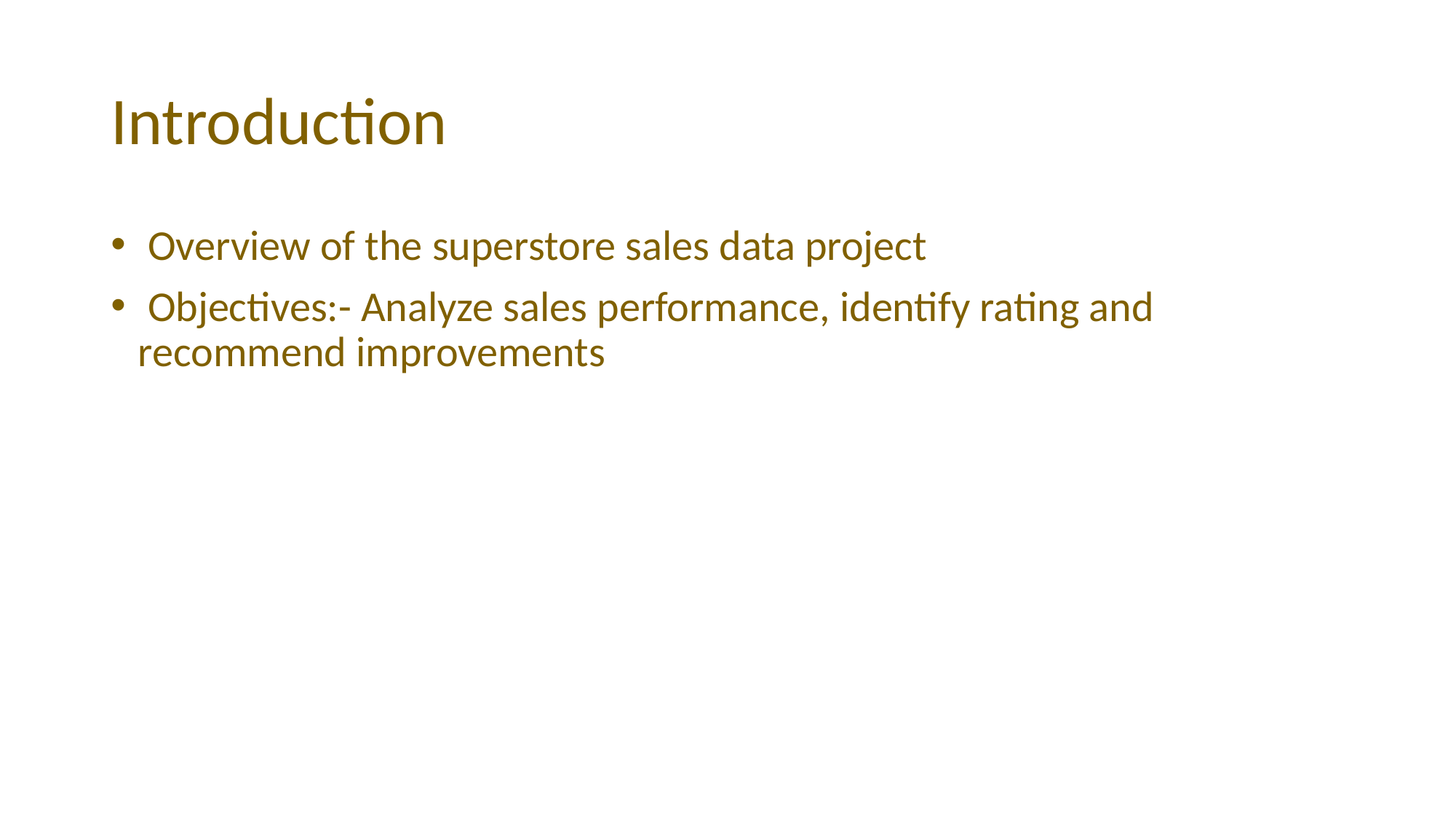

# Introduction
 Overview of the superstore sales data project
 Objectives:- Analyze sales performance, identify rating and recommend improvements